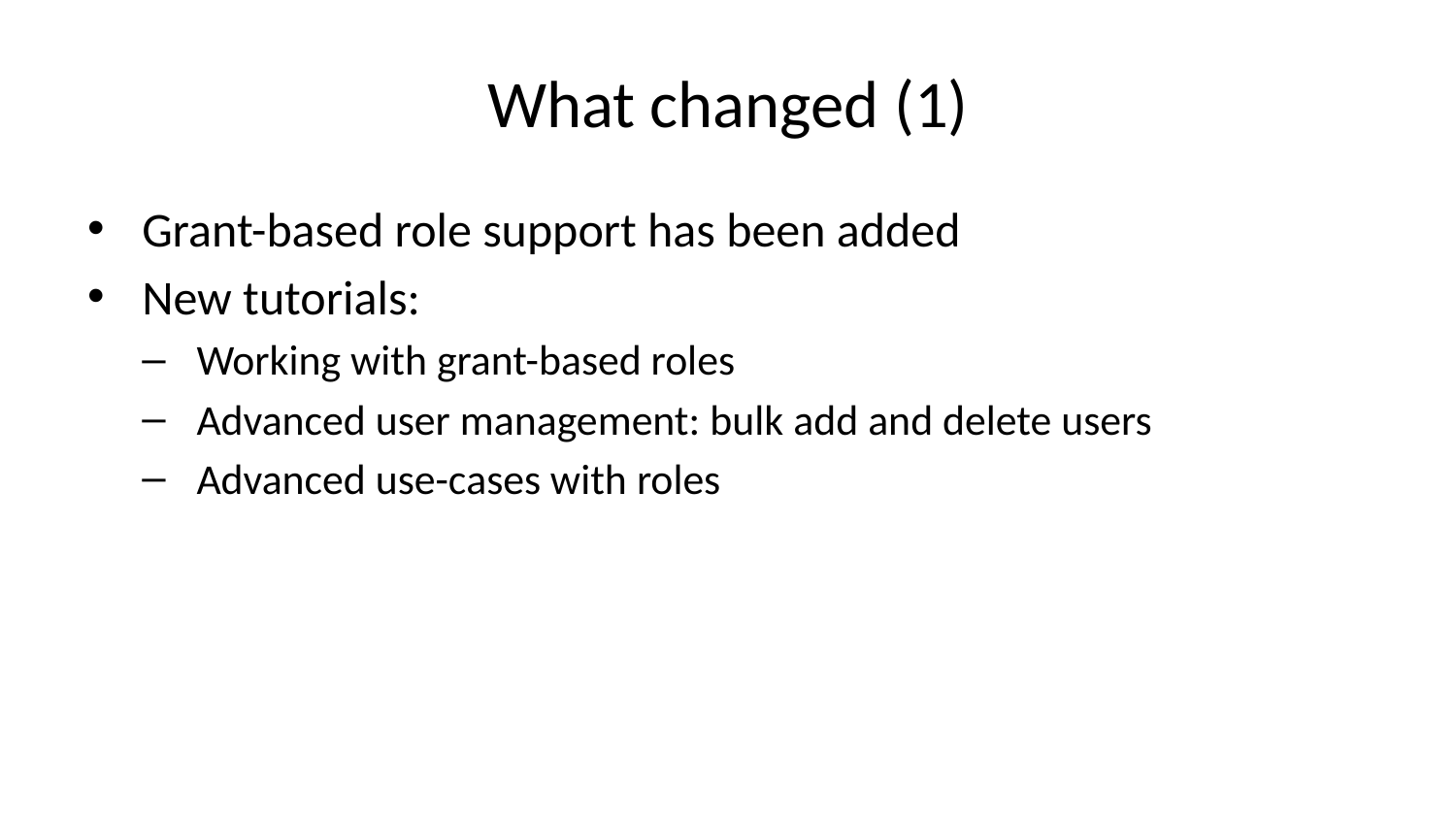

# What changed (1)
Grant-based role support has been added
New tutorials:
Working with grant-based roles
Advanced user management: bulk add and delete users
Advanced use-cases with roles